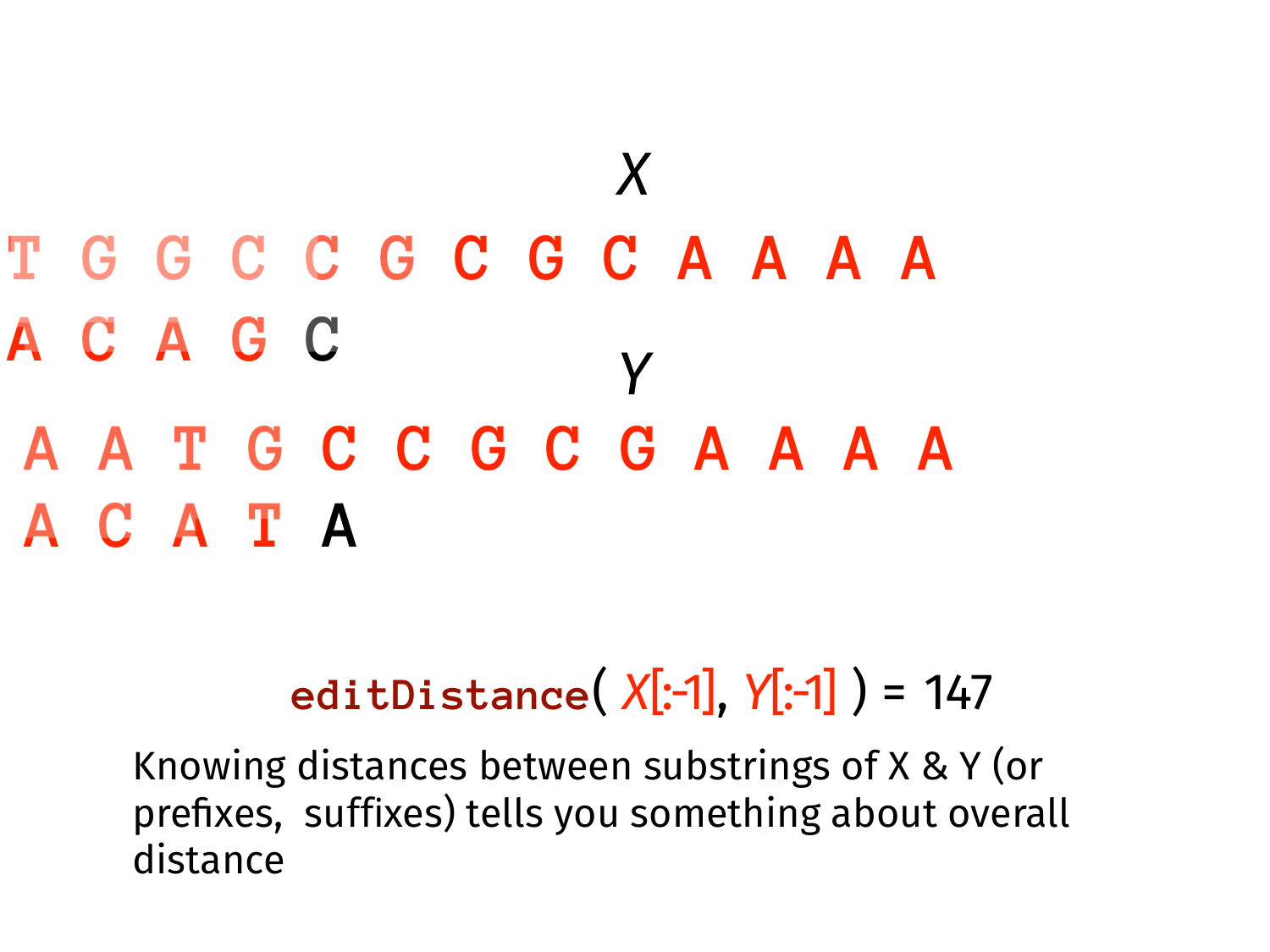

X

# T G G C C G C G C A A A A A C A G C
Y
A A T G C C G C G A A A A A C A T A

editDistance( X[:-1], Y[:-1] ) = 147

Knowing distances between substrings of X & Y (or preﬁxes,  suﬃxes) tells you something about overall distance